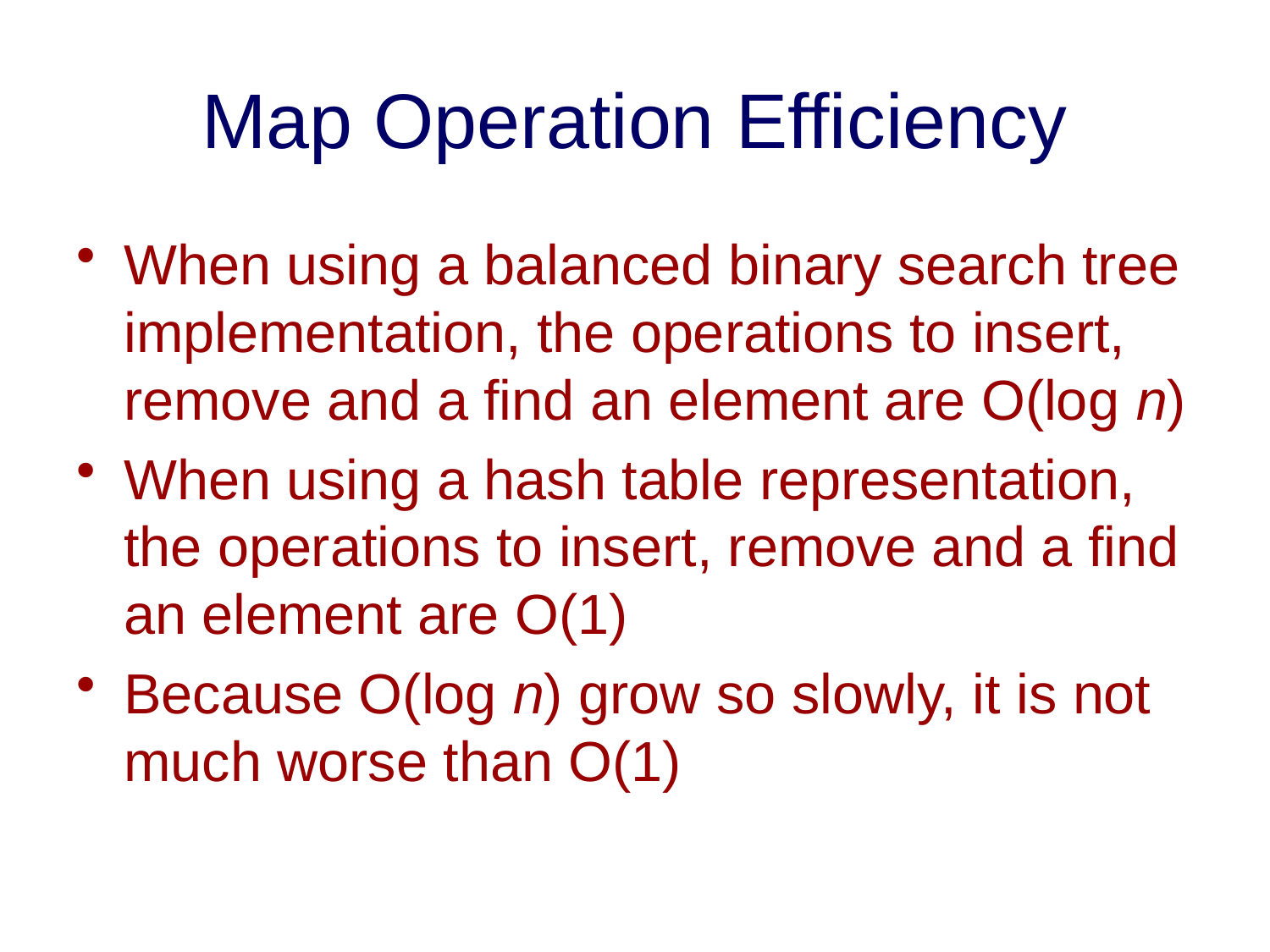

# Map Operation Efficiency
When using a balanced binary search tree implementation, the operations to insert, remove and a find an element are O(log n)
When using a hash table representation, the operations to insert, remove and a find an element are O(1)
Because O(log n) grow so slowly, it is not much worse than O(1)